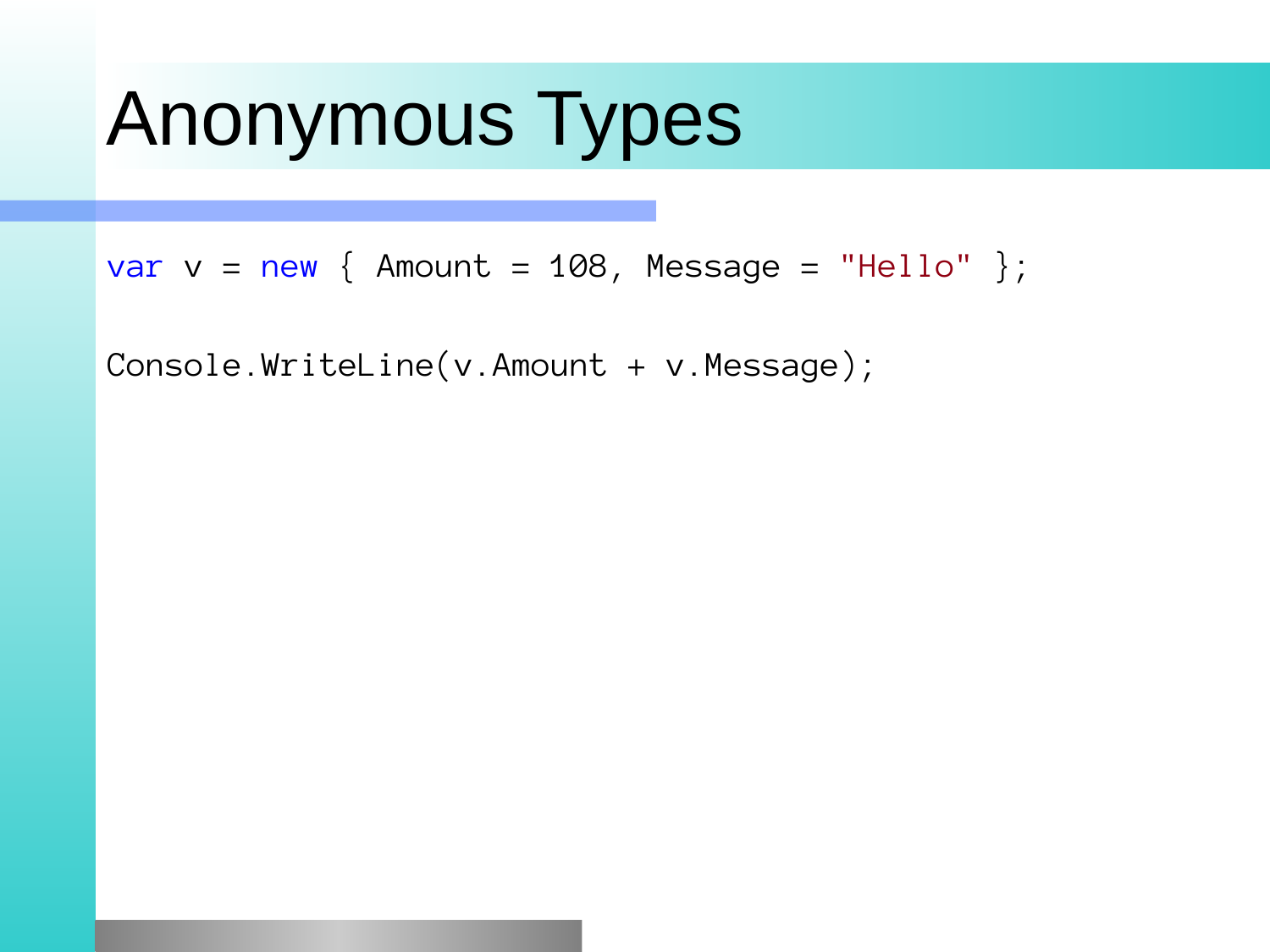

# Anonymous Types
var v = new { Amount = 108, Message = "Hello" };

Console.WriteLine(v.Amount + v.Message);